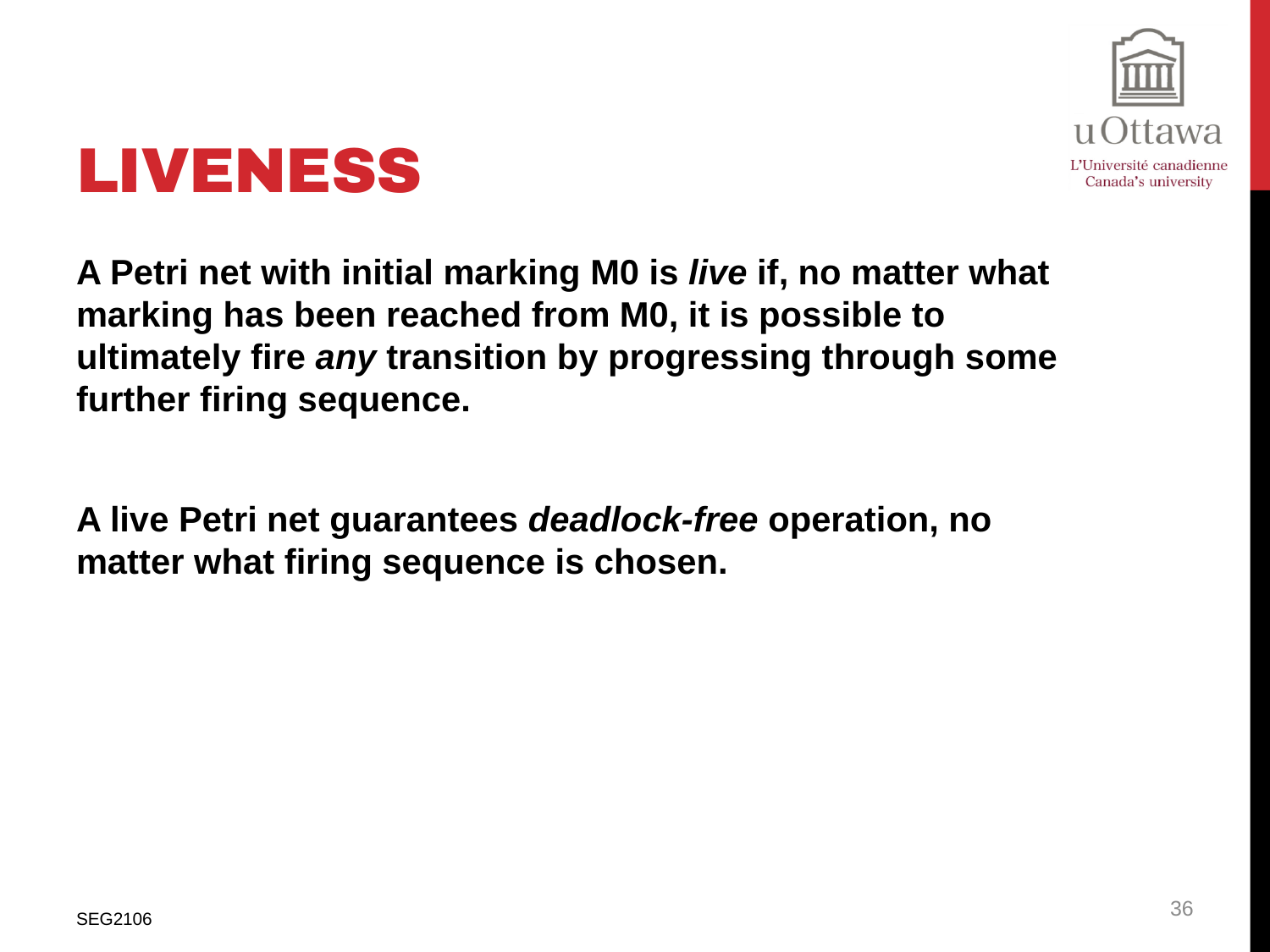

# Liveness
A Petri net with initial marking M0 is live if, no matter what marking has been reached from M0, it is possible to ultimately fire any transition by progressing through some further firing sequence.

A live Petri net guarantees deadlock-free operation, no matter what firing sequence is chosen.
36
SEG2106